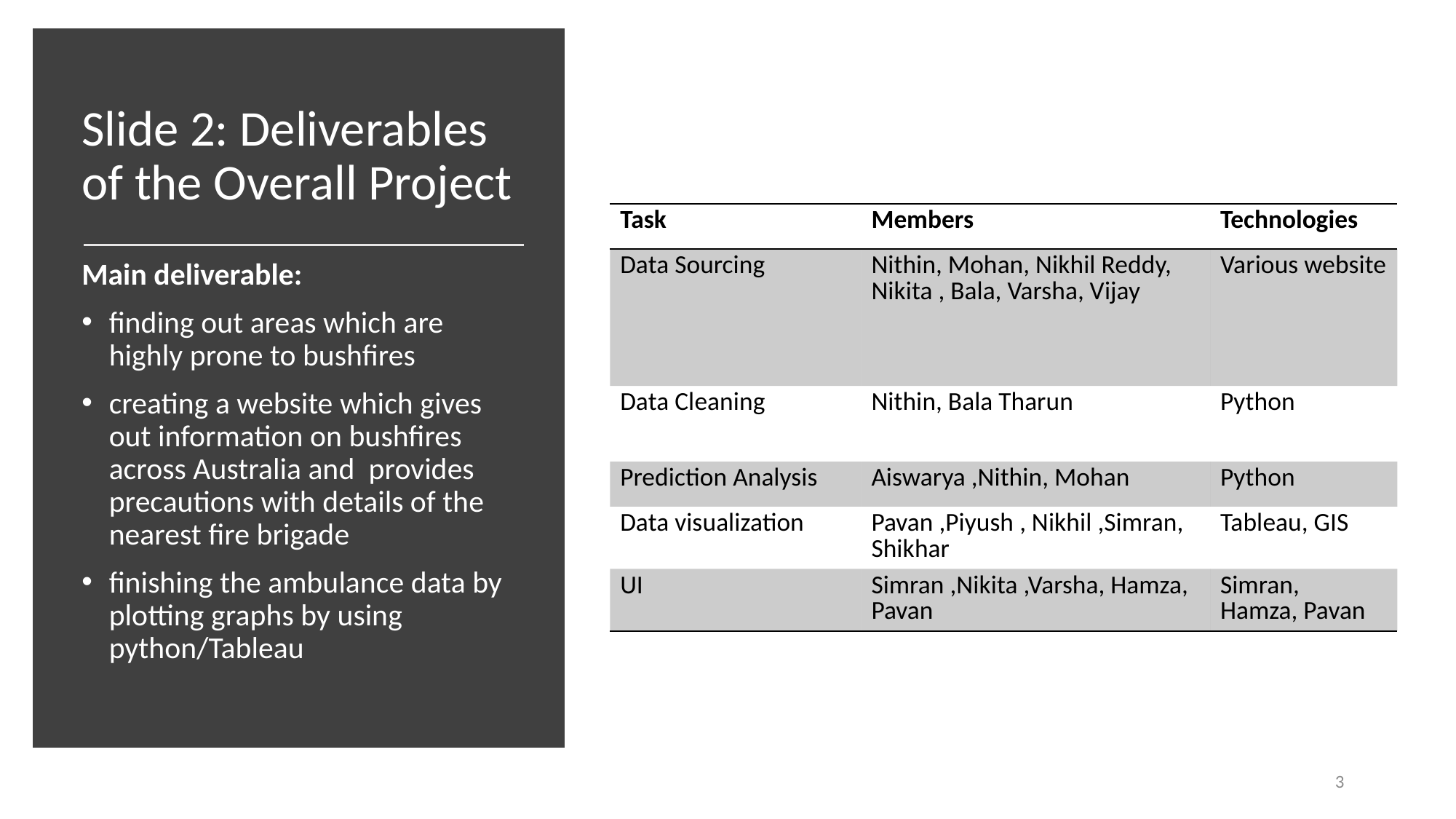

# Slide 2: Deliverables of the Overall Project
| Task | Members | Technologies |
| --- | --- | --- |
| Data Sourcing | Nithin, Mohan, Nikhil Reddy,  Nikita , Bala, Varsha, Vijay | Various website |
| Data Cleaning | Nithin, Bala Tharun | Python |
| Prediction Analysis | Aiswarya ,Nithin, Mohan | Python |
| Data visualization | Pavan ,Piyush , Nikhil ,Simran, Shikhar | Tableau, GIS |
| UI | Simran ,Nikita ,Varsha, Hamza, Pavan | Simran, Hamza, Pavan |
Main deliverable:
finding out areas which are highly prone to bushfires
creating a website which gives out information on bushfires across Australia and  provides precautions with details of the nearest fire brigade
finishing the ambulance data by plotting graphs by using python/Tableau

3